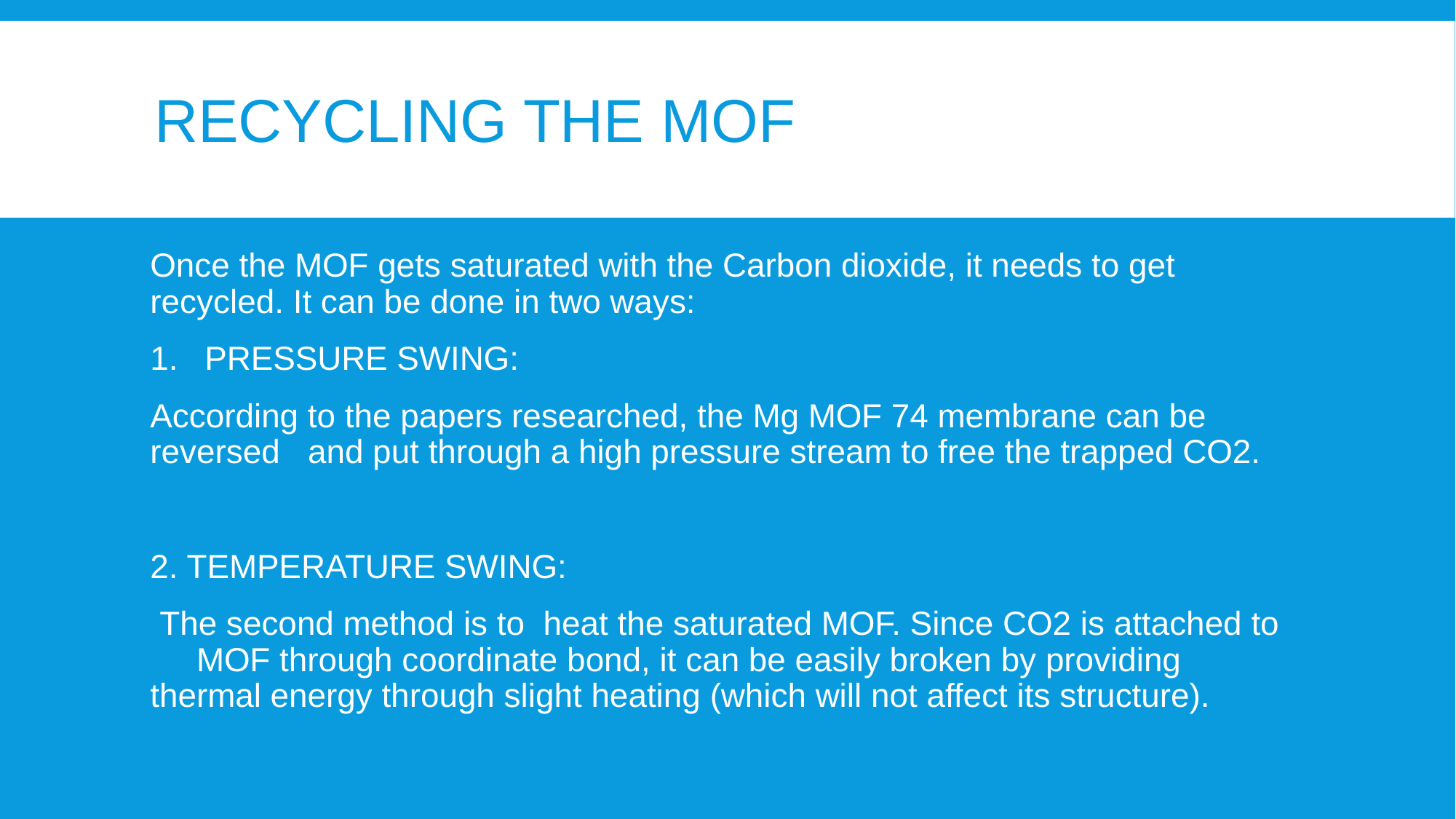

# Recycling the MOF
Once the MOF gets saturated with the Carbon dioxide, it needs to get recycled. It can be done in two ways:
PRESSURE SWING:
According to the papers researched, the Mg MOF 74 membrane can be reversed   and put through a high pressure stream to free the trapped CO2.

2. TEMPERATURE SWING:
 The second method is to  heat the saturated MOF. Since CO2 is attached to       MOF through coordinate bond, it can be easily broken by providing thermal energy through slight heating (which will not affect its structure).